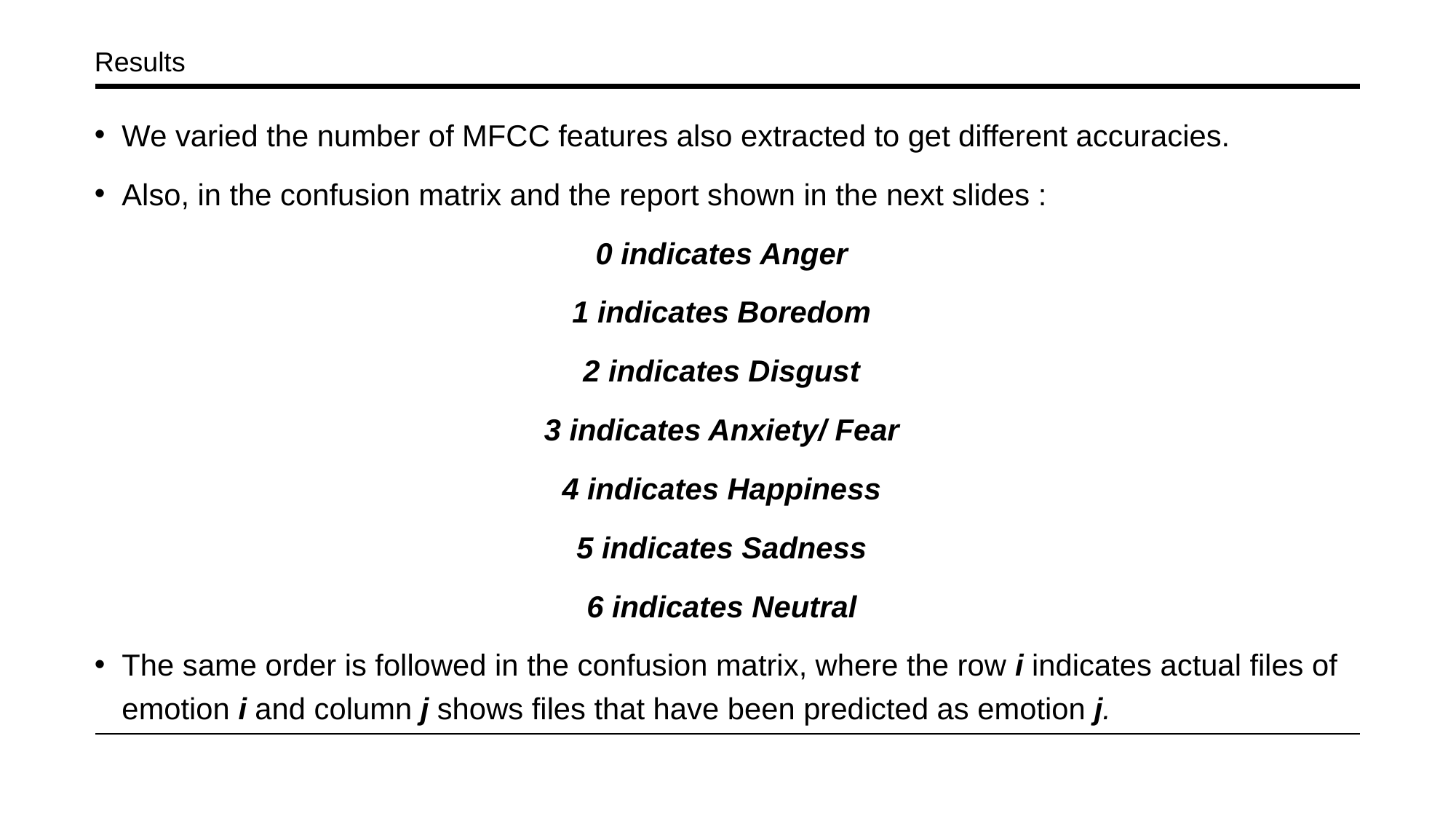

Results
We varied the number of MFCC features also extracted to get different accuracies.
Also, in the confusion matrix and the report shown in the next slides :
0 indicates Anger
1 indicates Boredom
2 indicates Disgust
3 indicates Anxiety/ Fear
4 indicates Happiness
5 indicates Sadness
6 indicates Neutral
The same order is followed in the confusion matrix, where the row i indicates actual files of emotion i and column j shows files that have been predicted as emotion j.